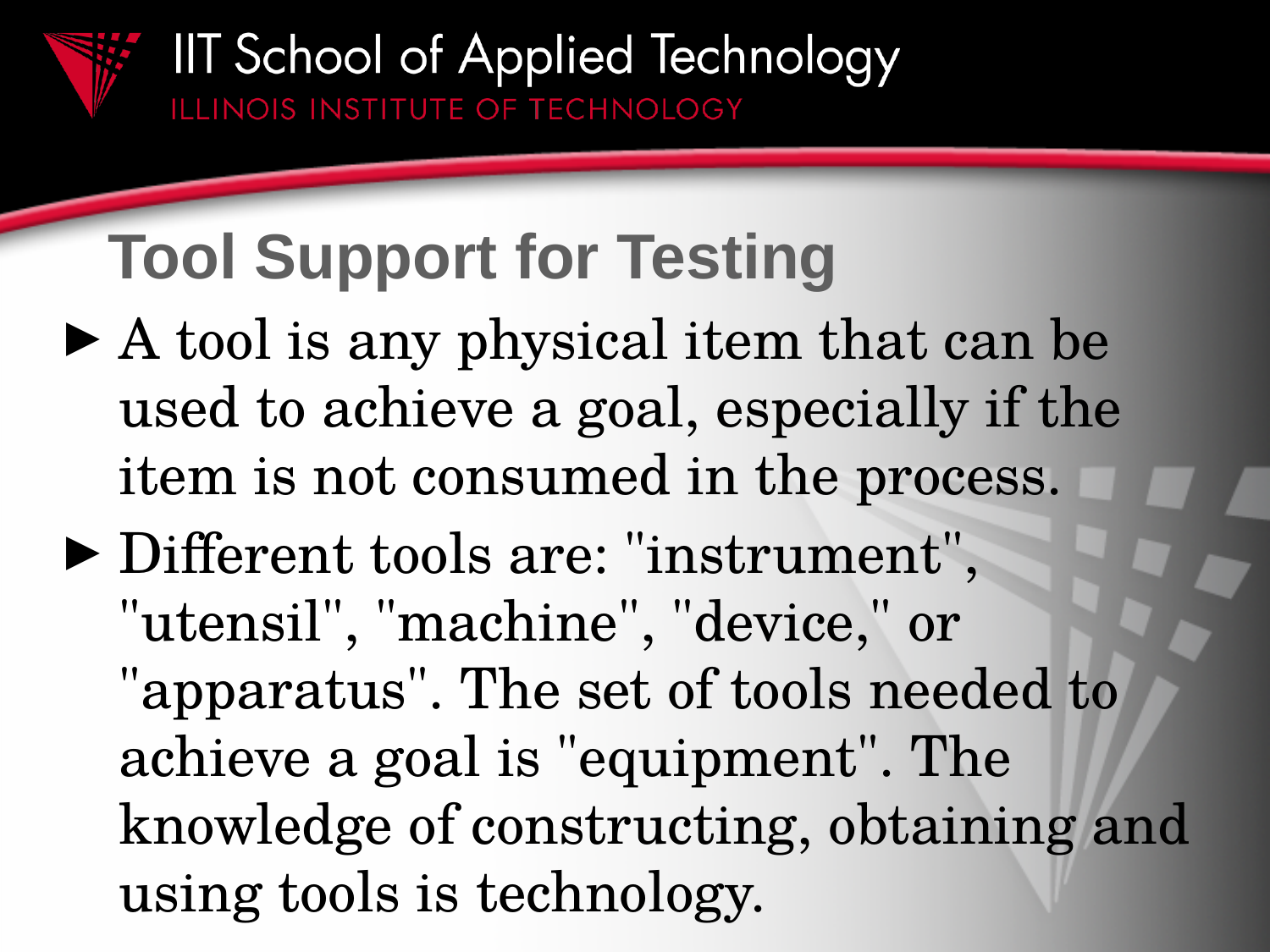

# Tool Support for Testing
A tool is any physical item that can be used to achieve a goal, especially if the item is not consumed in the process.
Different tools are: "instrument", "utensil", "machine", "device," or "apparatus". The set of tools needed to achieve a goal is "equipment". The knowledge of constructing, obtaining and using tools is technology.